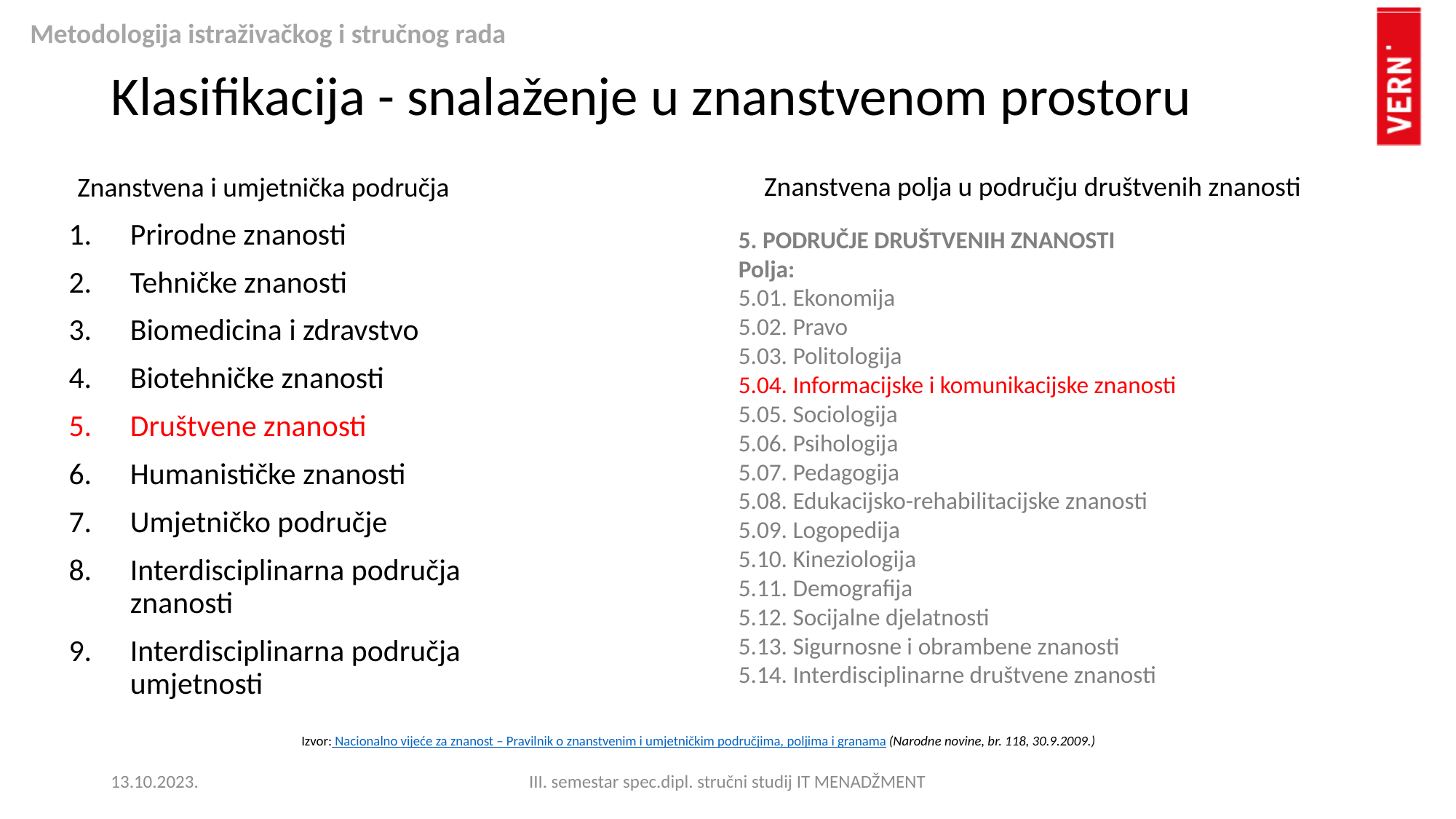

# Klasifikacija - snalaženje u znanstvenom prostoru
Znanstvena polja u području društvenih znanosti
Znanstvena i umjetnička područja
Prirodne znanosti
Tehničke znanosti
Biomedicina i zdravstvo
Biotehničke znanosti
Društvene znanosti
Humanističke znanosti
Umjetničko područje
Interdisciplinarna područja znanosti
Interdisciplinarna područja umjetnosti

5. PODRUČJE DRUŠTVENIH ZNANOSTI
Polja:
5.01. Ekonomija
5.02. Pravo
5.03. Politologija
5.04. Informacijske i komunikacijske znanosti
5.05. Sociologija
5.06. Psihologija
5.07. Pedagogija
5.08. Edukacijsko-rehabilitacijske znanosti
5.09. Logopedija
5.10. Kineziologija
5.11. Demografija
5.12. Socijalne djelatnosti
5.13. Sigurnosne i obrambene znanosti
5.14. Interdisciplinarne društvene znanosti
Izvor: Nacionalno vijeće za znanost – Pravilnik o znanstvenim i umjetničkim područjima, poljima i granama (Narodne novine, br. 118, 30.9.2009.)
13.10.2023.
III. semestar spec.dipl. stručni studij IT MENADŽMENT
7